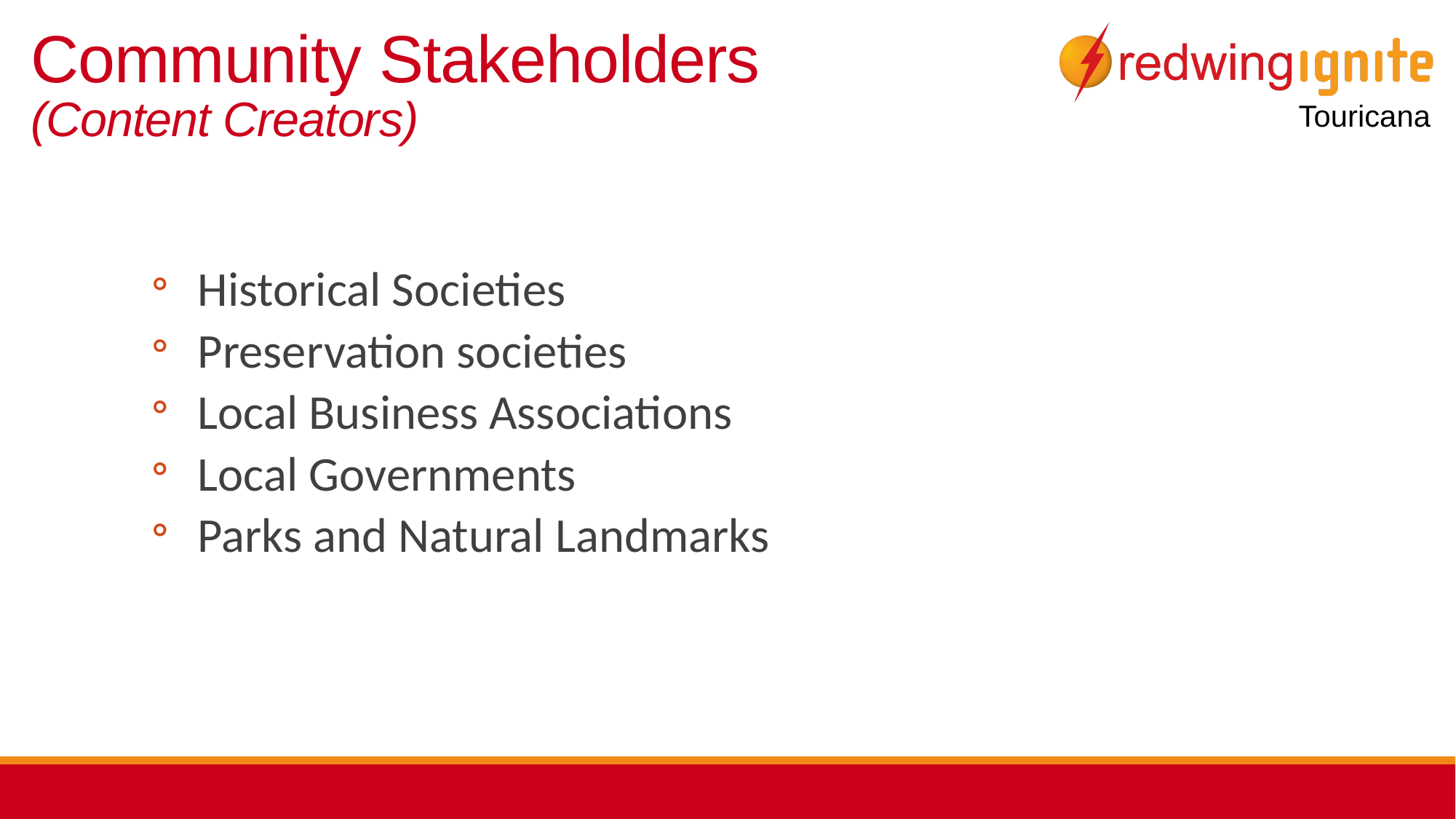

# Community Stakeholders (Content Creators)
Historical Societies
Preservation societies
Local Business Associations
Local Governments
Parks and Natural Landmarks